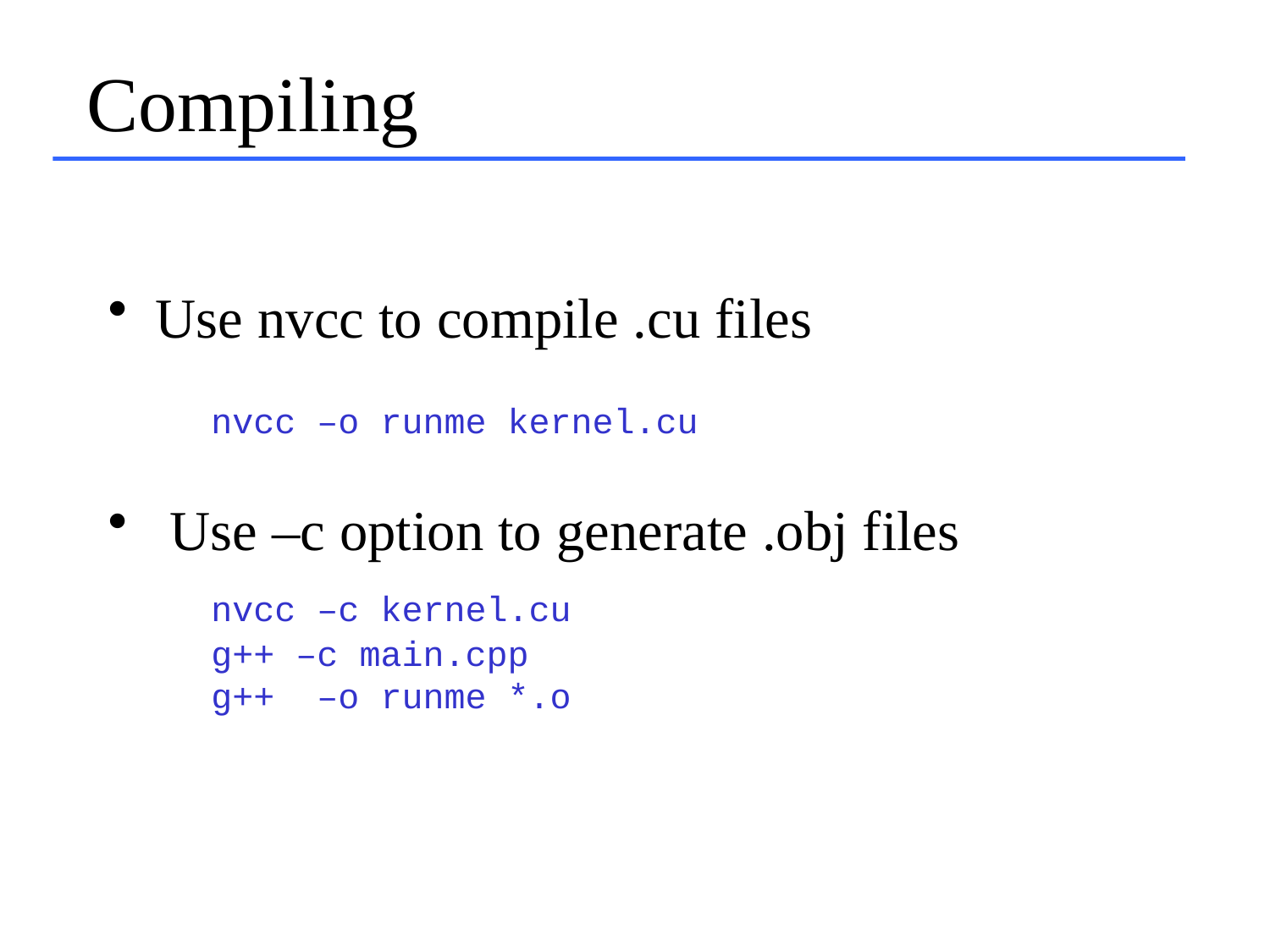

# Compiling
Use nvcc to compile .cu files
nvcc –o runme kernel.cu
 Use –c option to generate .obj files
	nvcc –c kernel.cu
g++ –c main.cpp
g++  –o runme *.o